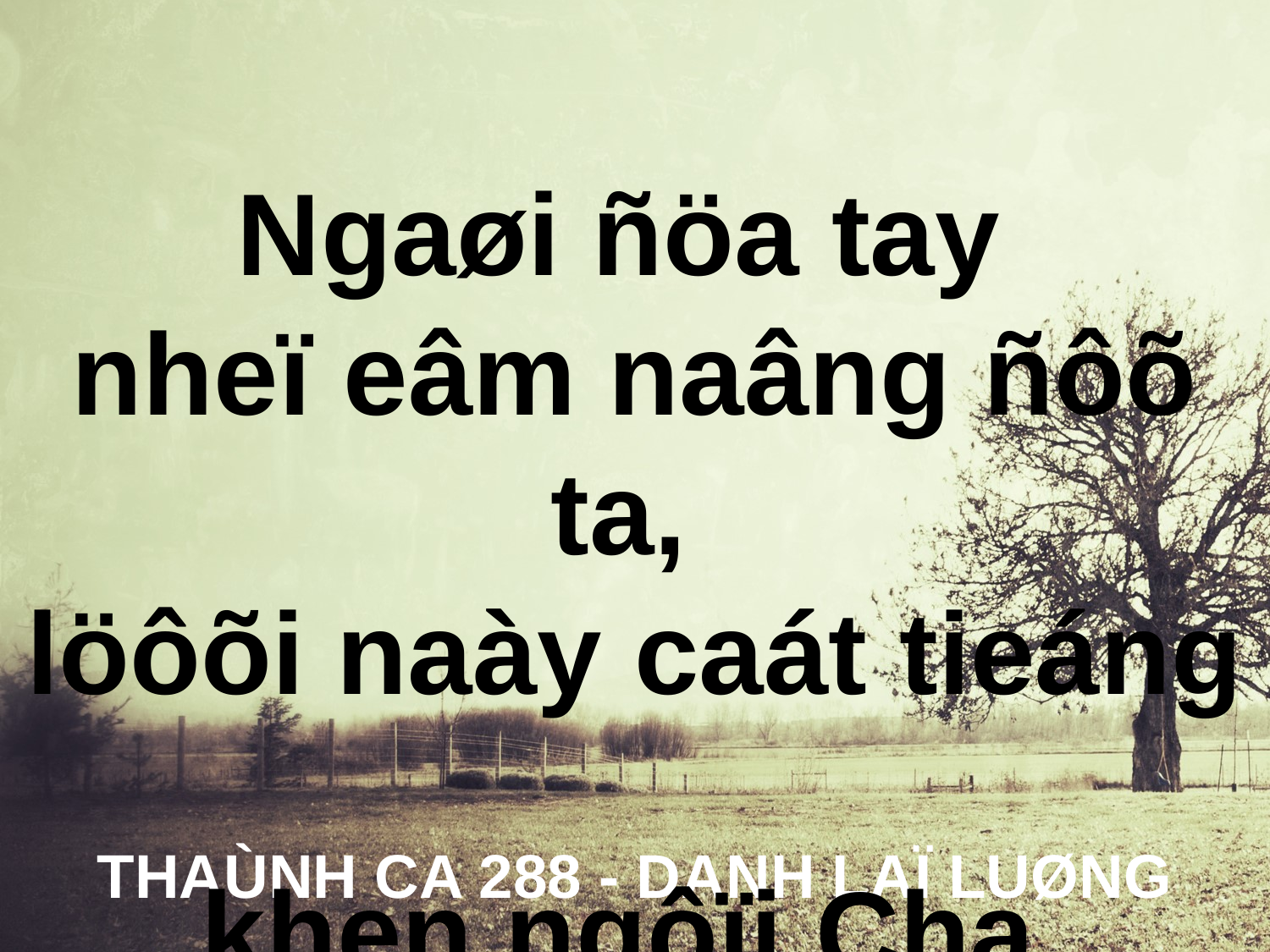

Ngaøi ñöa tay
nheï eâm naâng ñôõ ta,
löôõi naày caát tieáng
khen ngôïi Cha.
THAÙNH CA 288 - DANH LAÏ LUØNG